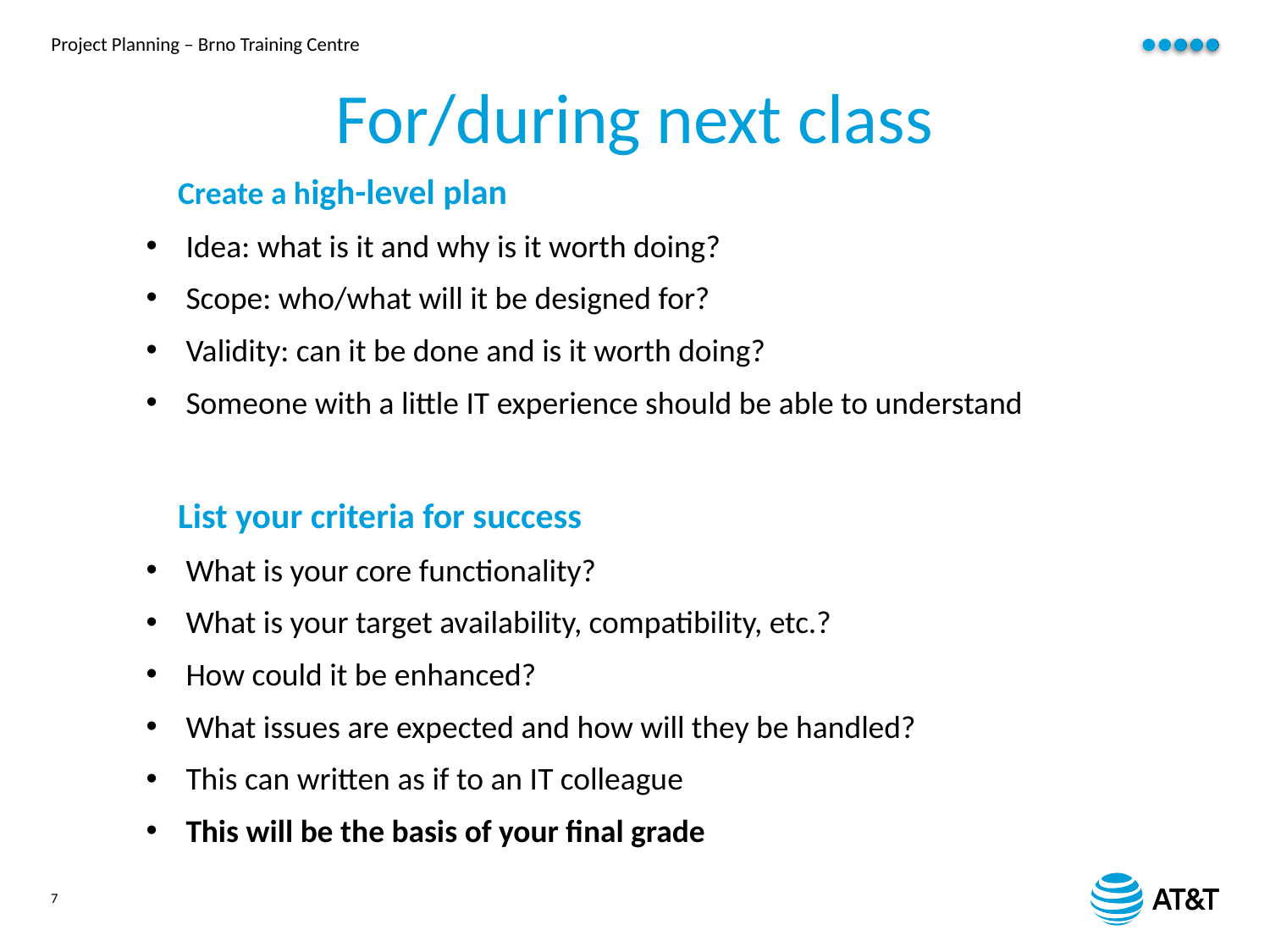

For/during next class
	Create a high-level plan
Idea: what is it and why is it worth doing?
Scope: who/what will it be designed for?
Validity: can it be done and is it worth doing?
Someone with a little IT experience should be able to understand

	List your criteria for success
What is your core functionality?
What is your target availability, compatibility, etc.?
How could it be enhanced?
What issues are expected and how will they be handled?
This can written as if to an IT colleague
This will be the basis of your final grade

7